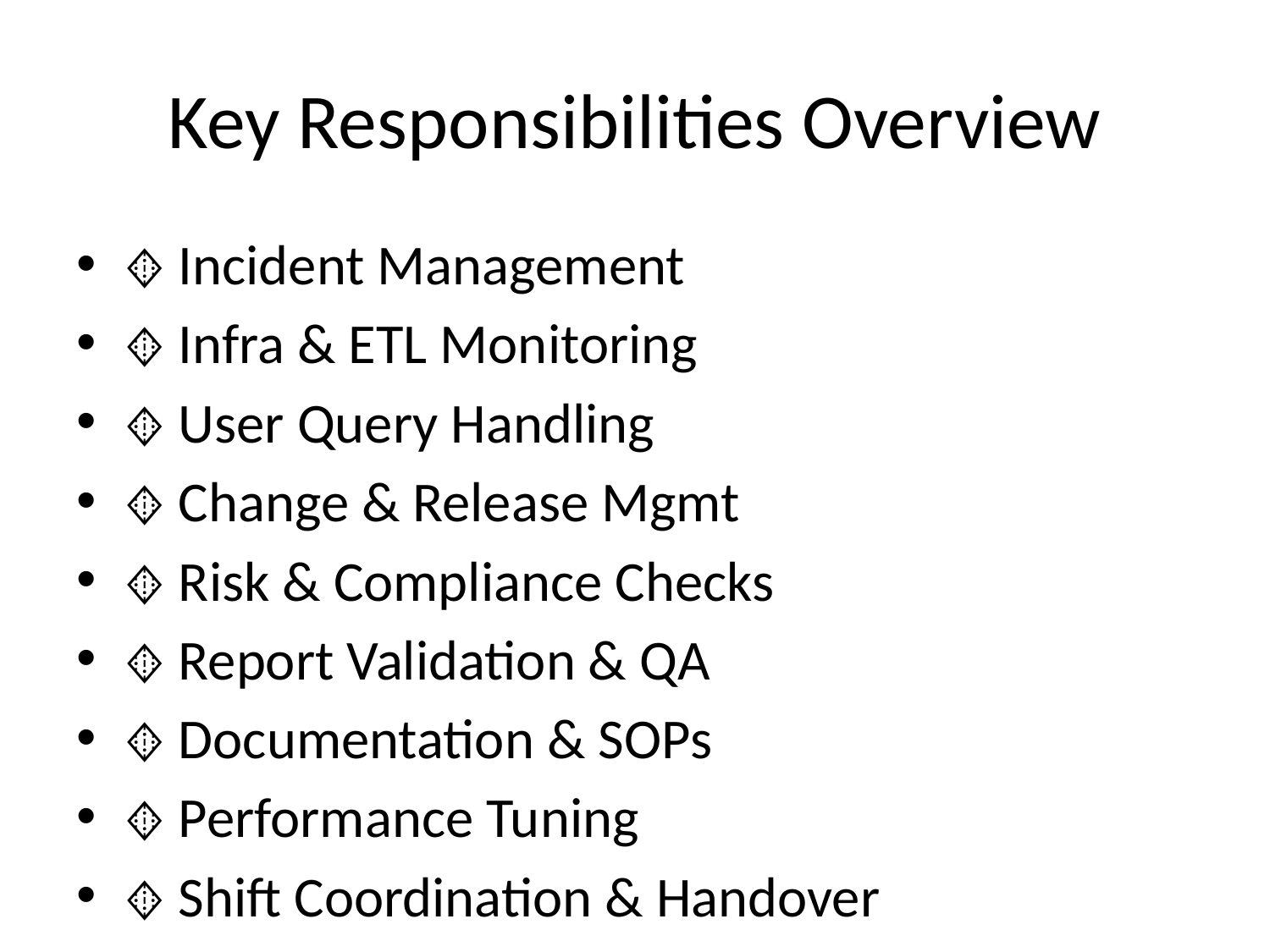

# Key Responsibilities Overview
🔸 Incident Management
🔸 Infra & ETL Monitoring
🔸 User Query Handling
🔸 Change & Release Mgmt
🔸 Risk & Compliance Checks
🔸 Report Validation & QA
🔸 Documentation & SOPs
🔸 Performance Tuning
🔸 Shift Coordination & Handover